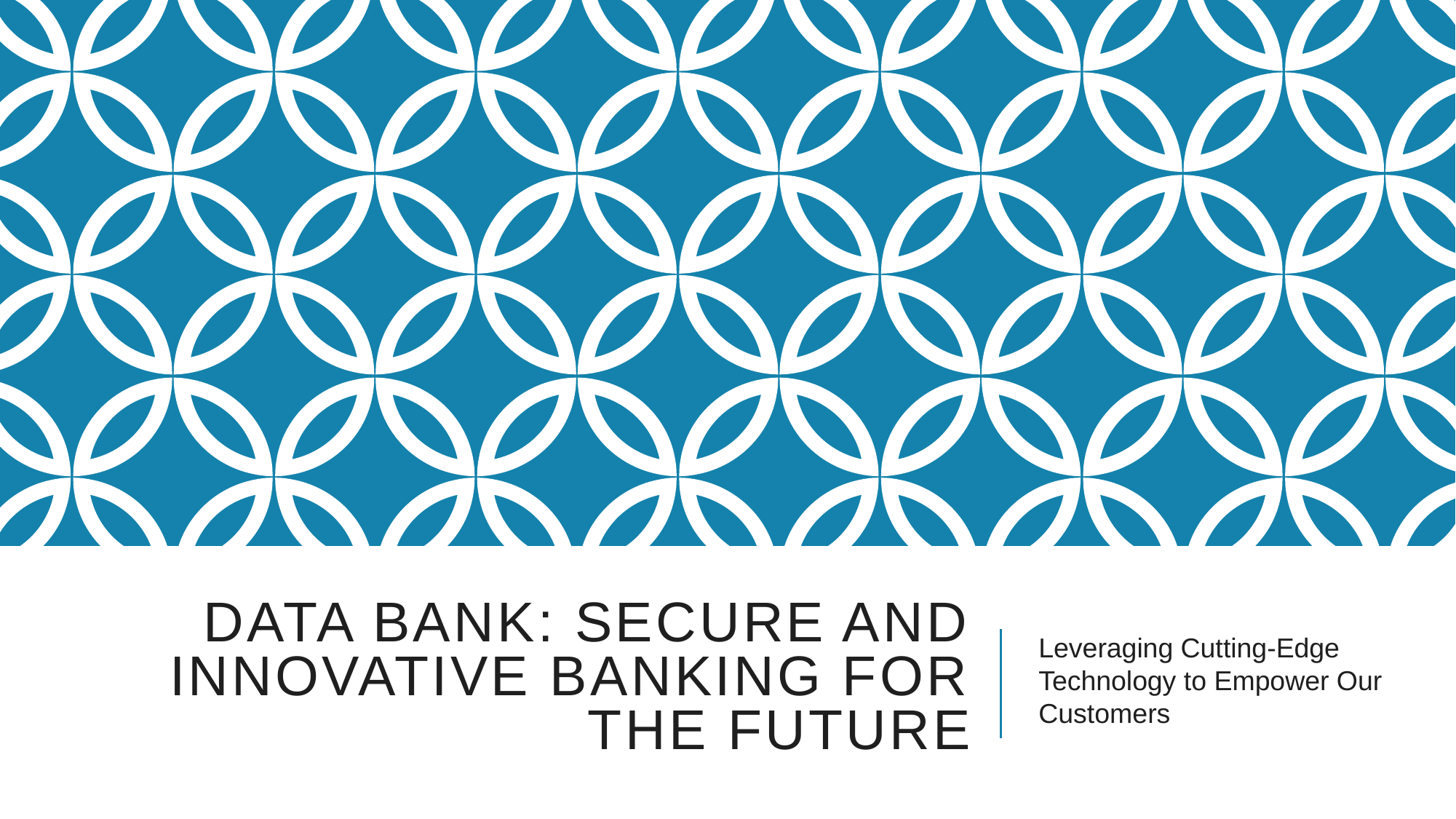

# Data Bank: Secure and Innovative Banking for the Future
Leveraging Cutting-Edge Technology to Empower Our Customers